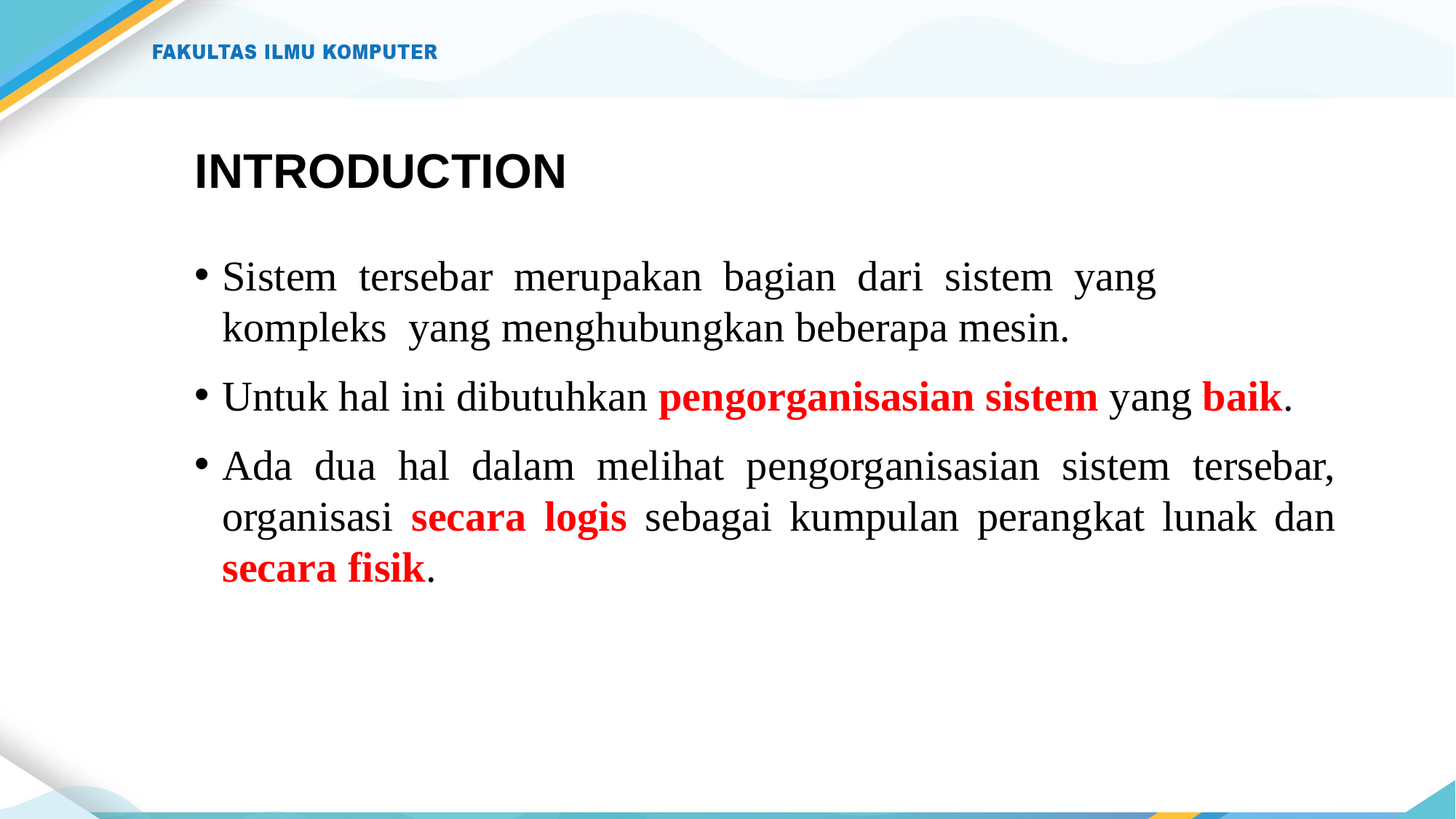

# INTRODUCTION
Sistem  tersebar  merupakan  bagian  dari  sistem  yang  kompleks  yang menghubungkan beberapa mesin.
Untuk hal ini dibutuhkan pengorganisasian sistem yang baik.
Ada dua hal dalam melihat pengorganisasian sistem tersebar, organisasi secara logis sebagai kumpulan perangkat lunak dan secara fisik.